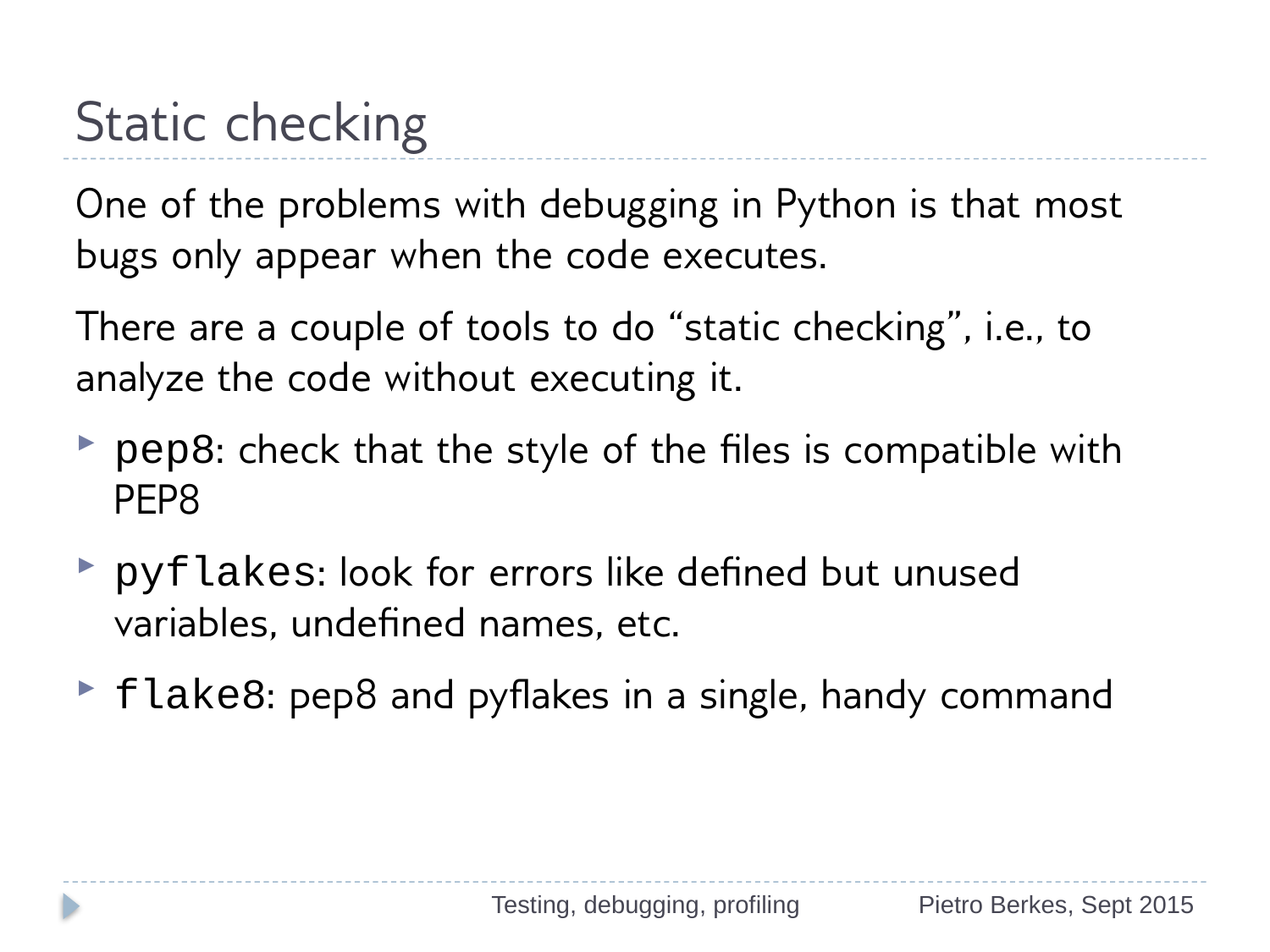

# Static checking
One of the problems with debugging in Python is that most bugs only appear when the code executes.
There are a couple of tools to do “static checking”, i.e., to analyze the code without executing it.
pep8: check that the style of the files is compatible with PEP8
pyflakes: look for errors like defined but unused variables, undefined names, etc.
flake8: pep8 and pyflakes in a single, handy command
Testing, debugging, profiling
Pietro Berkes, Sept 2015